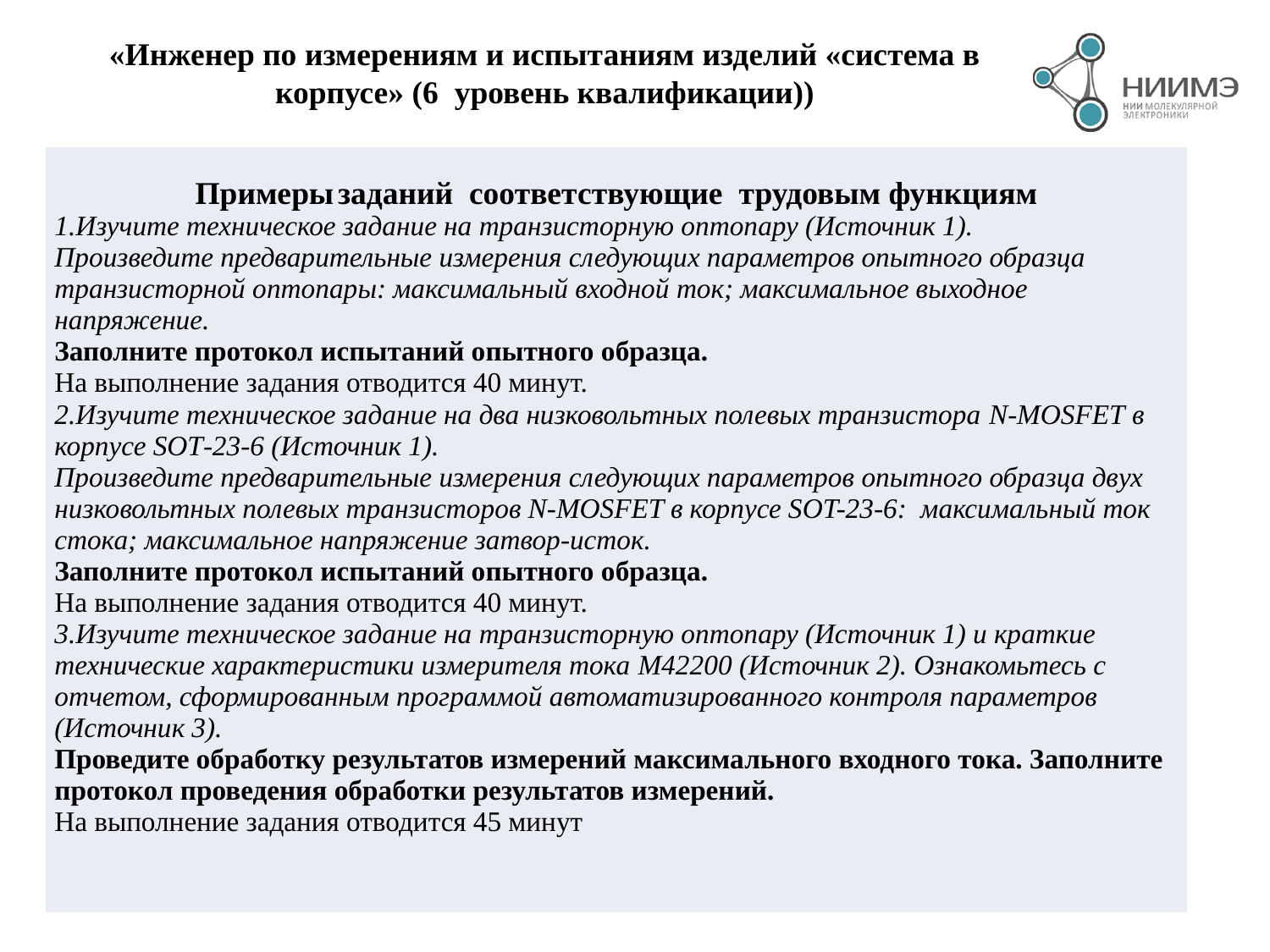

«Инженер по измерениям и испытаниям изделий «система в корпусе» (6  уровень квалификации))

| Примеры заданий соответствующие трудовым функциям 1.Изучите техническое задание на транзисторную оптопару (Источник 1). Произведите предварительные измерения следующих параметров опытного образца транзисторной оптопары: максимальный входной ток; максимальное выходное напряжение. Заполните протокол испытаний опытного образца. На выполнение задания отводится 40 минут. 2.Изучите техническое задание на два низковольтных полевых транзистора N-MOSFET в корпусе SOT-23-6 (Источник 1). Произведите предварительные измерения следующих параметров опытного образца двух низковольтных полевых транзисторов N-MOSFET в корпусе SOT-23-6: максимальный ток стока; максимальное напряжение затвор-исток. Заполните протокол испытаний опытного образца. На выполнение задания отводится 40 минут. 3.Изучите техническое задание на транзисторную оптопару (Источник 1) и краткие технические характеристики измерителя тока M42200 (Источник 2). Ознакомьтесь с отчетом, сформированным программой автоматизированного контроля параметров (Источник 3). Проведите обработку результатов измерений максимального входного тока. Заполните протокол проведения обработки результатов измерений. На выполнение задания отводится 45 минут |
| --- |